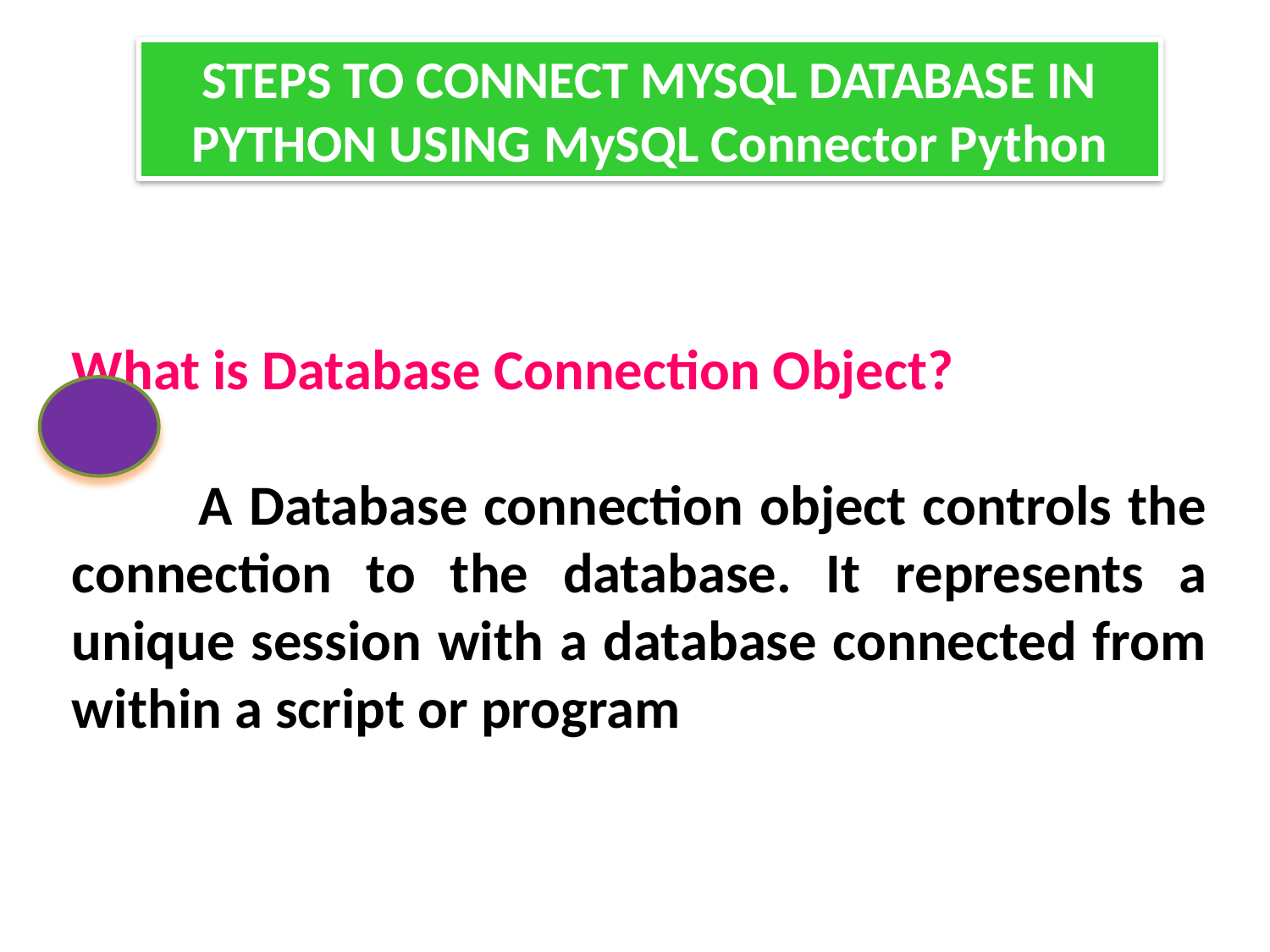

STEPS TO CONNECT MYSQL DATABASE IN PYTHON USING MySQL Connector Python
What is Database Connection Object?

	A Database connection object controls the connection to the database. It represents a unique session with a database connected from within a script or program